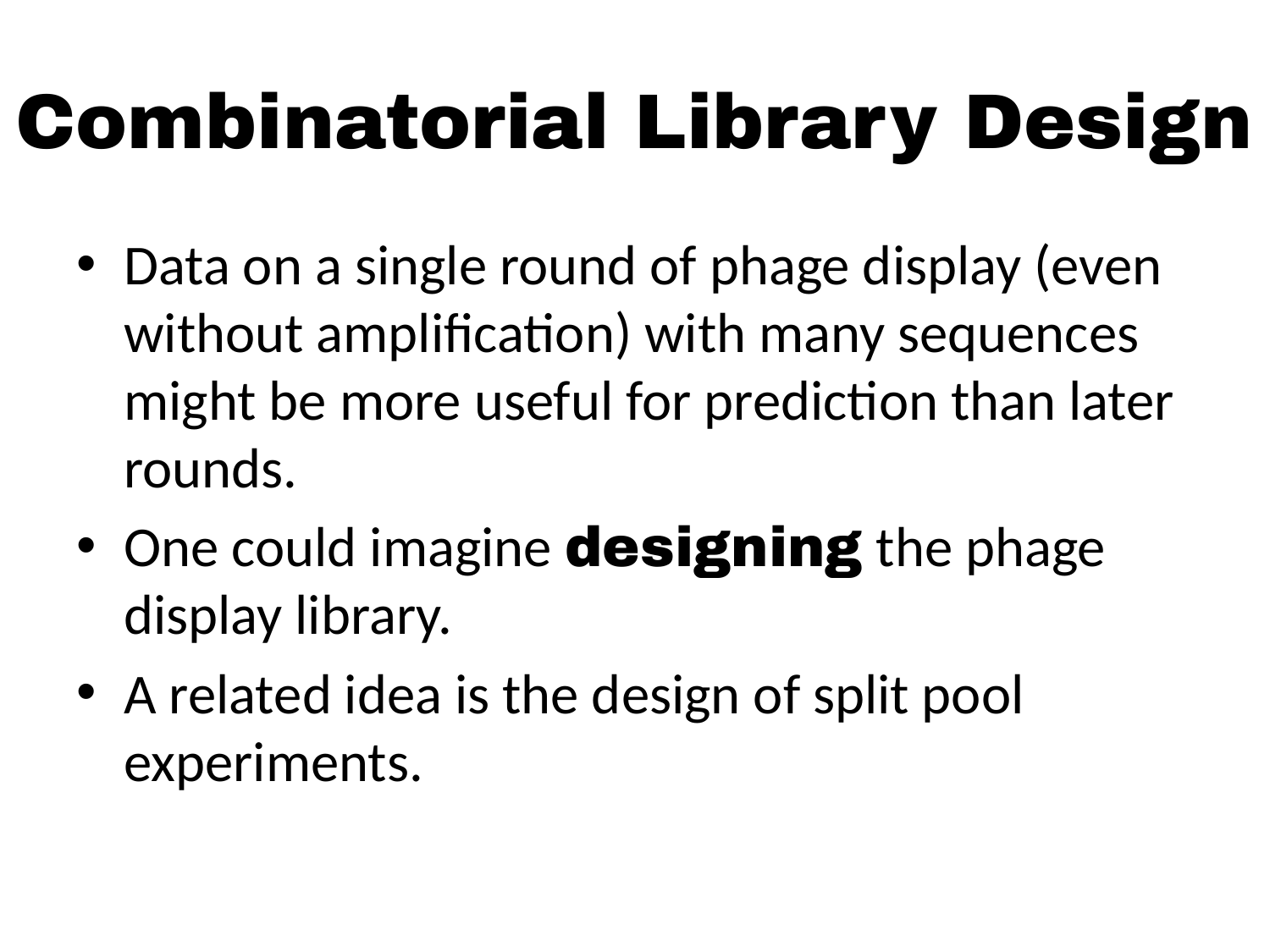

# Combinatorial Library Design
Data on a single round of phage display (even without amplification) with many sequences might be more useful for prediction than later rounds.
One could imagine designing the phage display library.
A related idea is the design of split pool experiments.